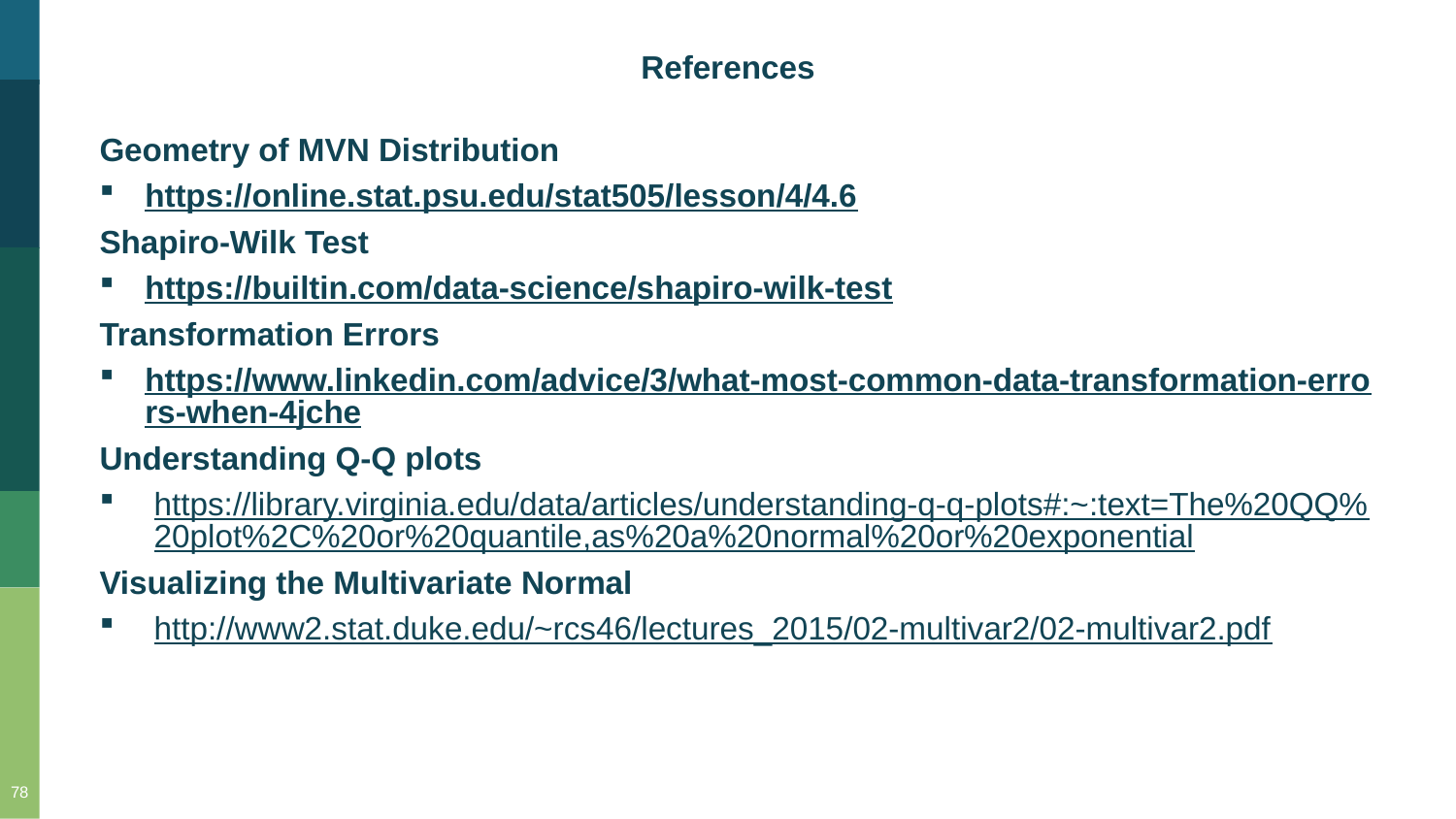

References

Geometry of MVN Distribution
https://online.stat.psu.edu/stat505/lesson/4/4.6
Shapiro-Wilk Test
https://builtin.com/data-science/shapiro-wilk-test
Transformation Errors
https://www.linkedin.com/advice/3/what-most-common-data-transformation-errors-when-4jche
Understanding Q-Q plots
https://library.virginia.edu/data/articles/understanding-q-q-plots#:~:text=The%20QQ%20plot%2C%20or%20quantile,as%20a%20normal%20or%20exponential
Visualizing the Multivariate Normal
http://www2.stat.duke.edu/~rcs46/lectures_2015/02-multivar2/02-multivar2.pdf

78